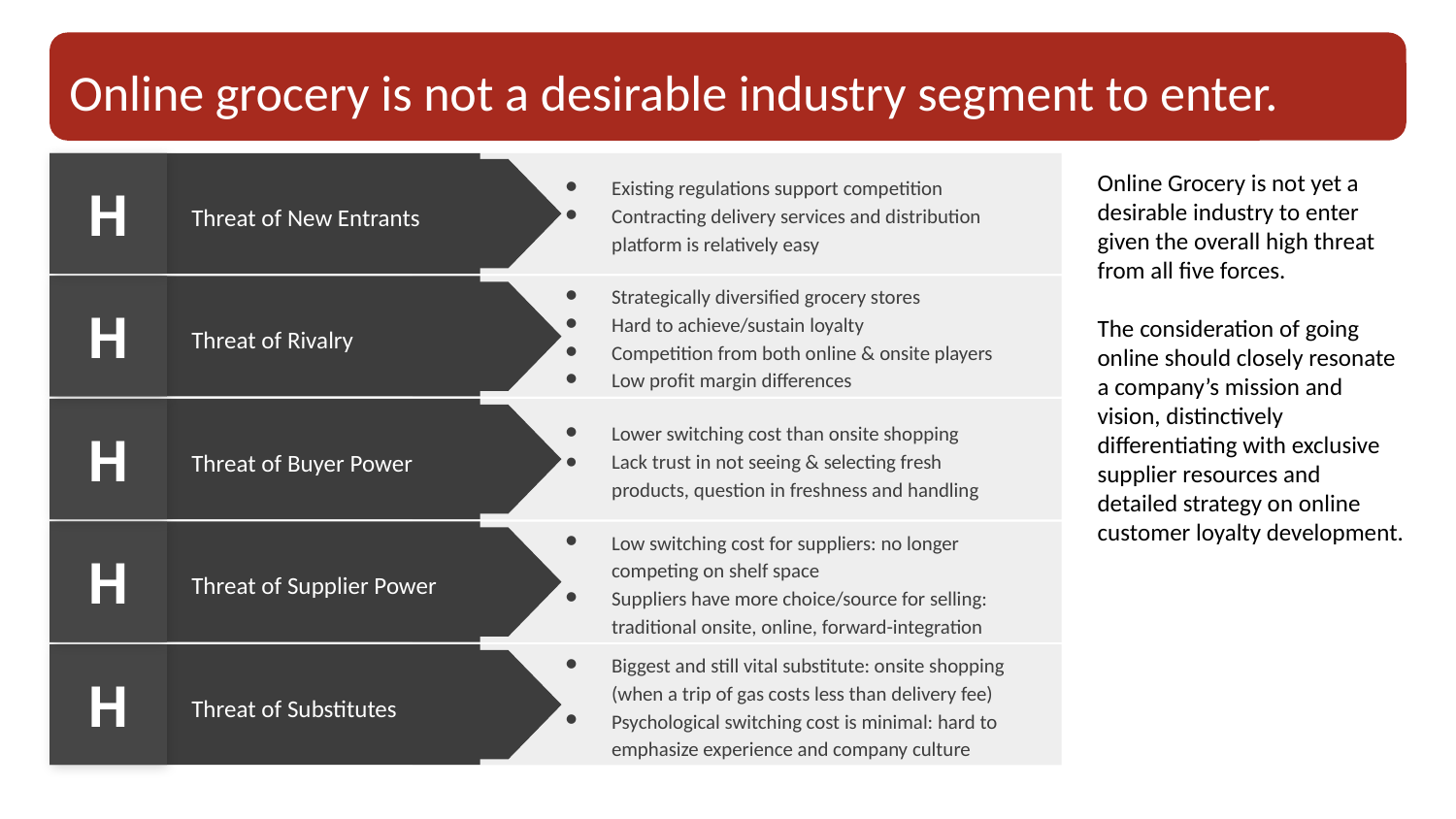

Online grocery is not a desirable industry segment to enter.

H

Existing regulations support competition
Contracting delivery services and distribution platform is relatively easy
Threat of New Entrants
Online Grocery is not yet a desirable industry to enter given the overall high threat from all five forces.

The consideration of going online should closely resonate a company’s mission and vision, distinctively differentiating with exclusive supplier resources and detailed strategy on online customer loyalty development.

H

Strategically diversified grocery stores
Hard to achieve/sustain loyalty
Competition from both online & onsite players
Low profit margin differences
Threat of Rivalry

H

Lower switching cost than onsite shopping
Lack trust in not seeing & selecting fresh products, question in freshness and handling
Threat of Buyer Power

H

Low switching cost for suppliers: no longer competing on shelf space
Suppliers have more choice/source for selling: traditional onsite, online, forward-integration
Threat of Supplier Power

H

Biggest and still vital substitute: onsite shopping (when a trip of gas costs less than delivery fee)
Psychological switching cost is minimal: hard to emphasize experience and company culture
Threat of Substitutes